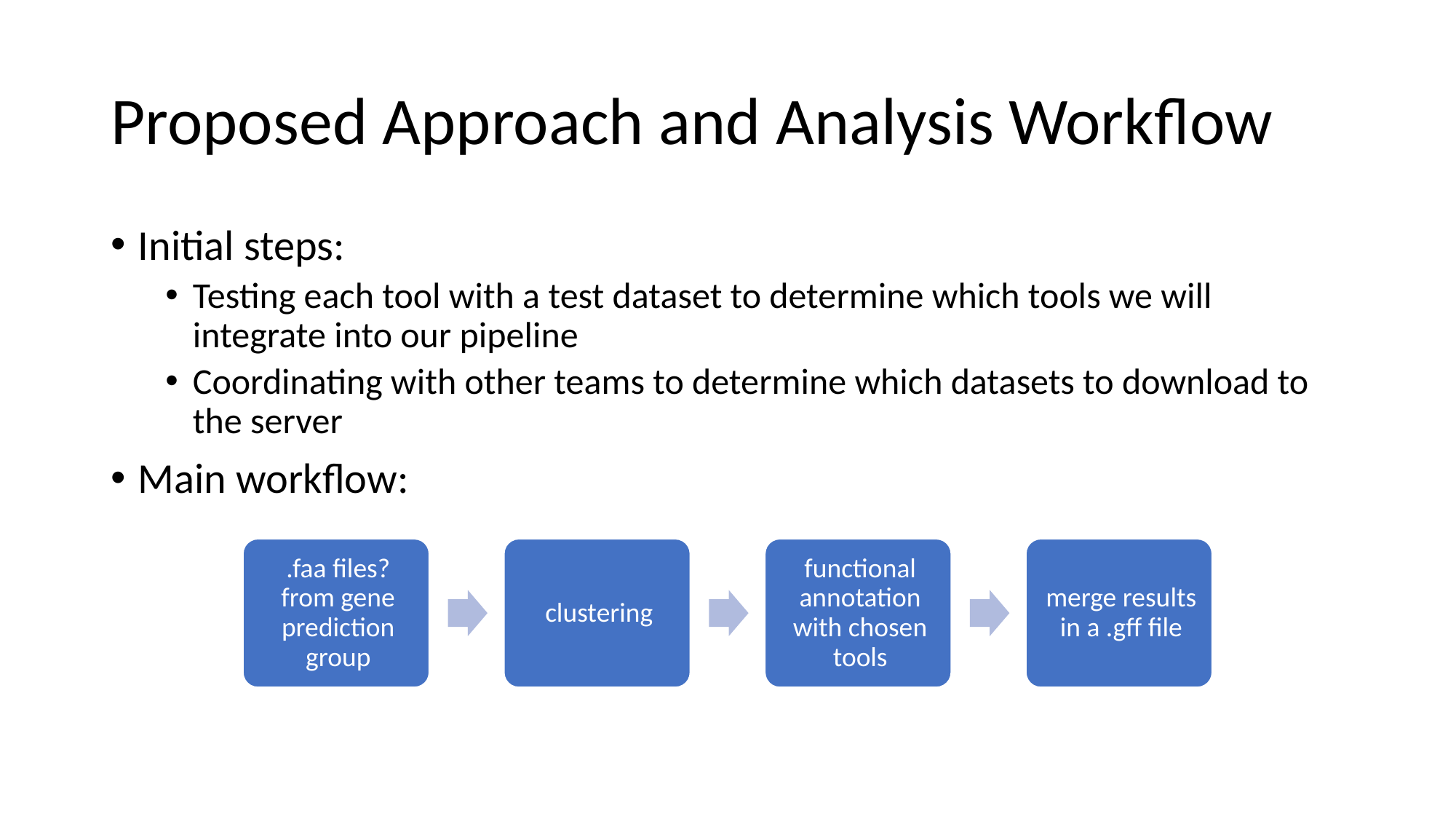

# Proposed Approach and Analysis Workflow
Initial steps:
Testing each tool with a test dataset to determine which tools we will integrate into our pipeline
Coordinating with other teams to determine which datasets to download to the server
Main workflow:
.faa files? from gene prediction group

clustering

functional annotation with chosen tools

merge results in a .gff file